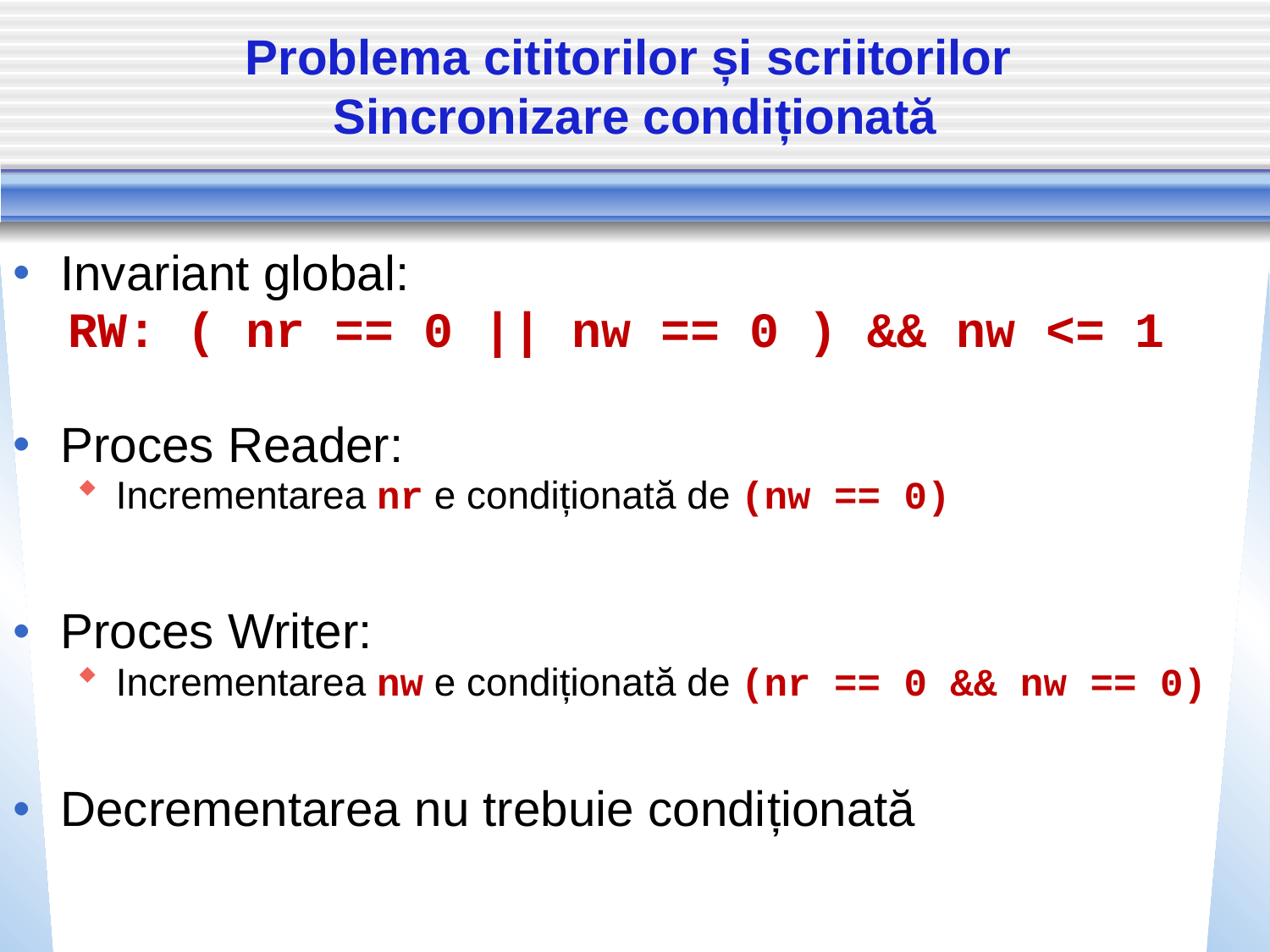

# Problema cititorilor și scriitorilor Sincronizare condiționată
Invariant global:
    RW: ( nr == 0 || nw == 0 ) && nw <= 1

Proces Reader:
Incrementarea nr e condiționată de (nw == 0)

Proces Writer:
Incrementarea nw e condiționată de (nr == 0 && nw == 0)

Decrementarea nu trebuie condiționată